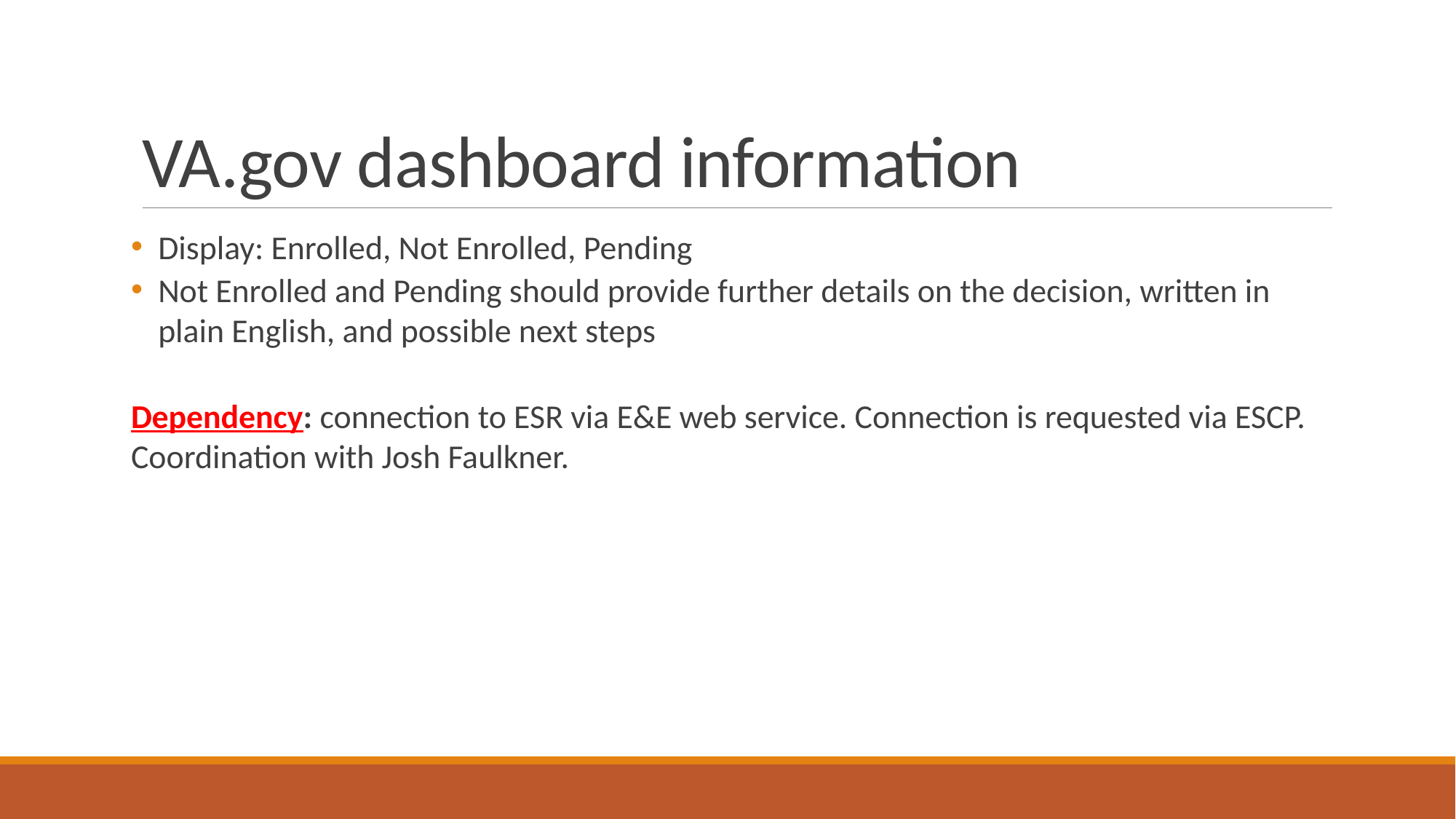

# VA.gov dashboard information
Display: Enrolled, Not Enrolled, Pending
Not Enrolled and Pending should provide further details on the decision, written in plain English, and possible next steps

Dependency: connection to ESR via E&E web service. Connection is requested via ESCP. Coordination with Josh Faulkner.